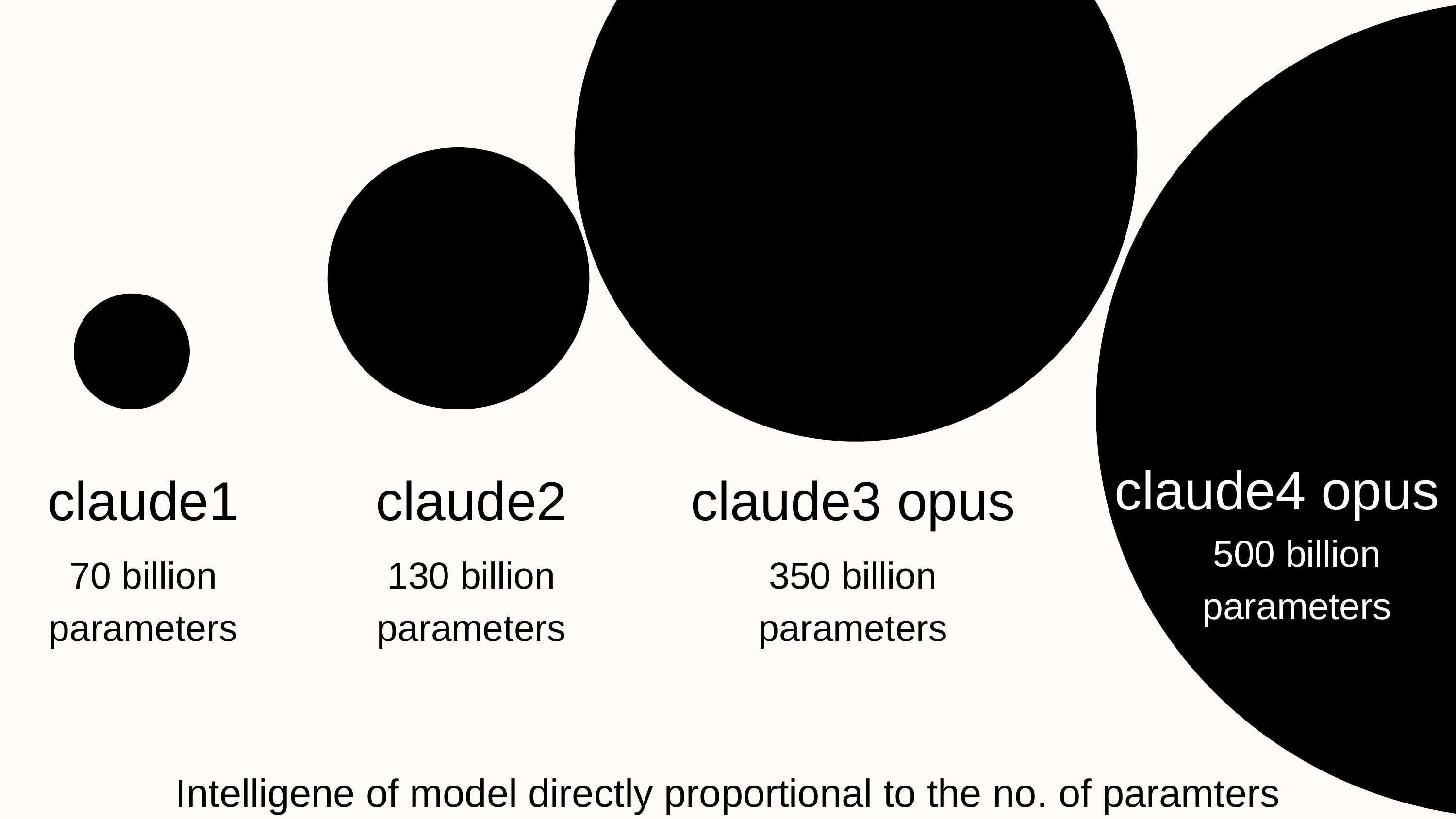

claude4 opus
claude1
claude2
claude3 opus
500 billion parameters
70 billion parameters
130 billion parameters
350 billion parameters
Intelligene of model directly proportional to the no. of paramters